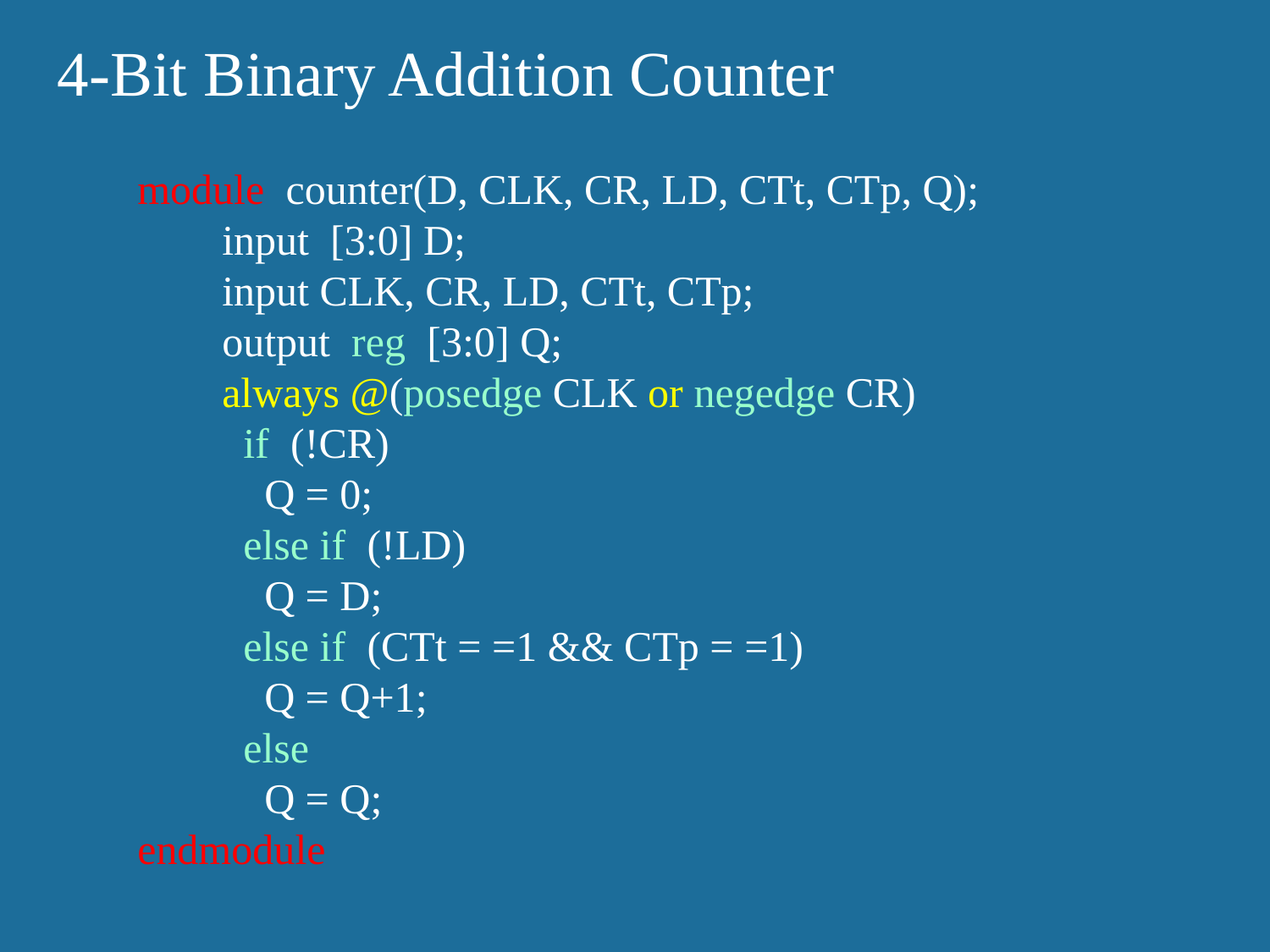

4-Bit Binary Addition Counter
module  counter(D, CLK, CR, LD, CTt, CTp, Q);
        input  [3:0] D;
        input CLK, CR, LD, CTt, CTp;
        output  reg  [3:0] Q;
        always @(posedge CLK or negedge CR)
          if  (!CR)
            Q = 0;
          else if  (!LD)
            Q = D;
          else if  (CTt = =1 && CTp = =1)
            Q = Q+1;
          else
            Q = Q;
endmodule